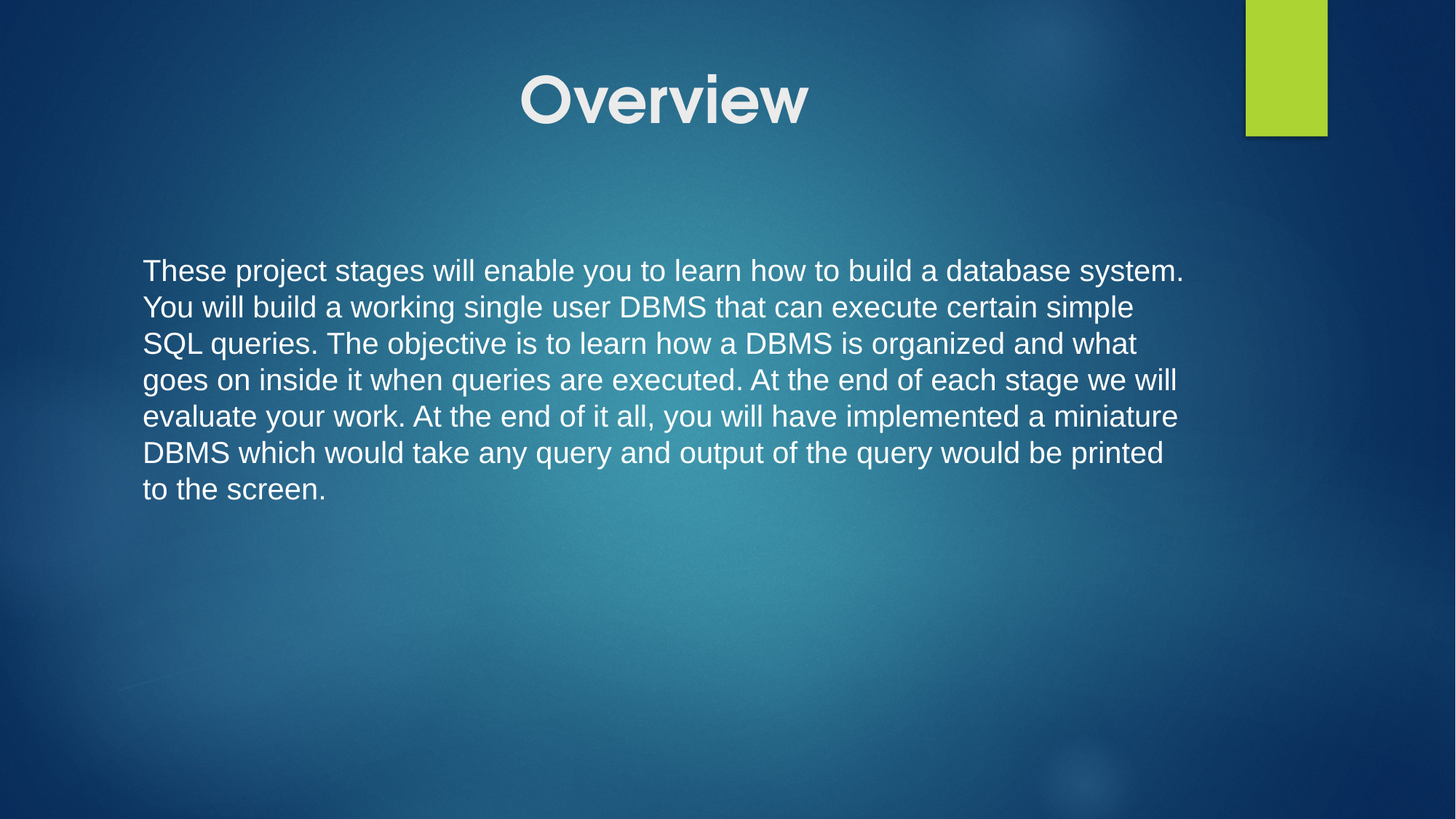

# Overview
These project stages will enable you to learn how to build a database system. You will build a working single user DBMS that can execute certain simple SQL queries. The objective is to learn how a DBMS is organized and what goes on inside it when queries are executed. At the end of each stage we will evaluate your work. At the end of it all, you will have implemented a miniature DBMS which would take any query and output of the query would be printed to the screen.